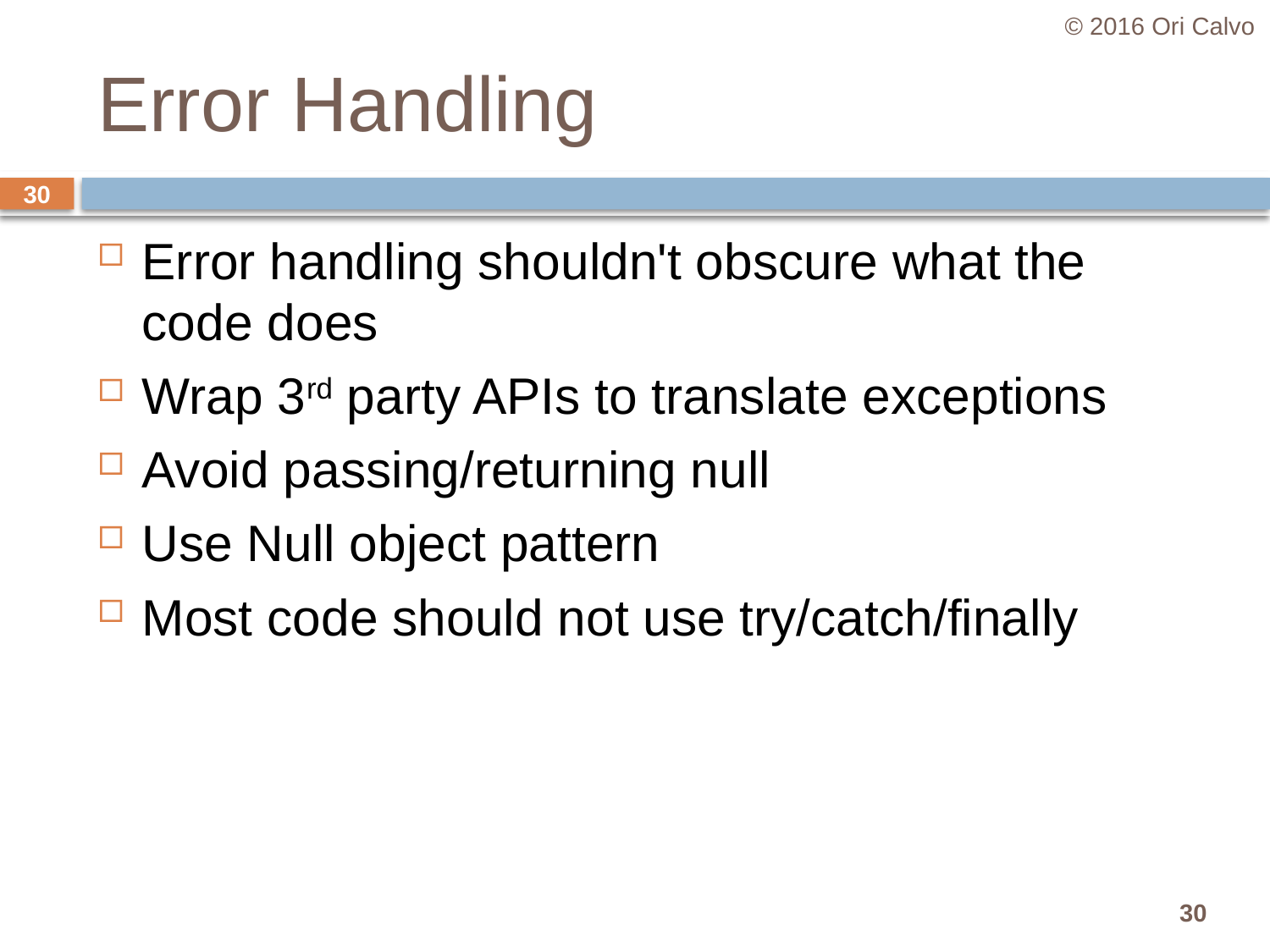

© 2016 Ori Calvo
# Error Handling
30
Error handling shouldn't obscure what the code does
Wrap 3rd party APIs to translate exceptions
Avoid passing/returning null
Use Null object pattern
Most code should not use try/catch/finally